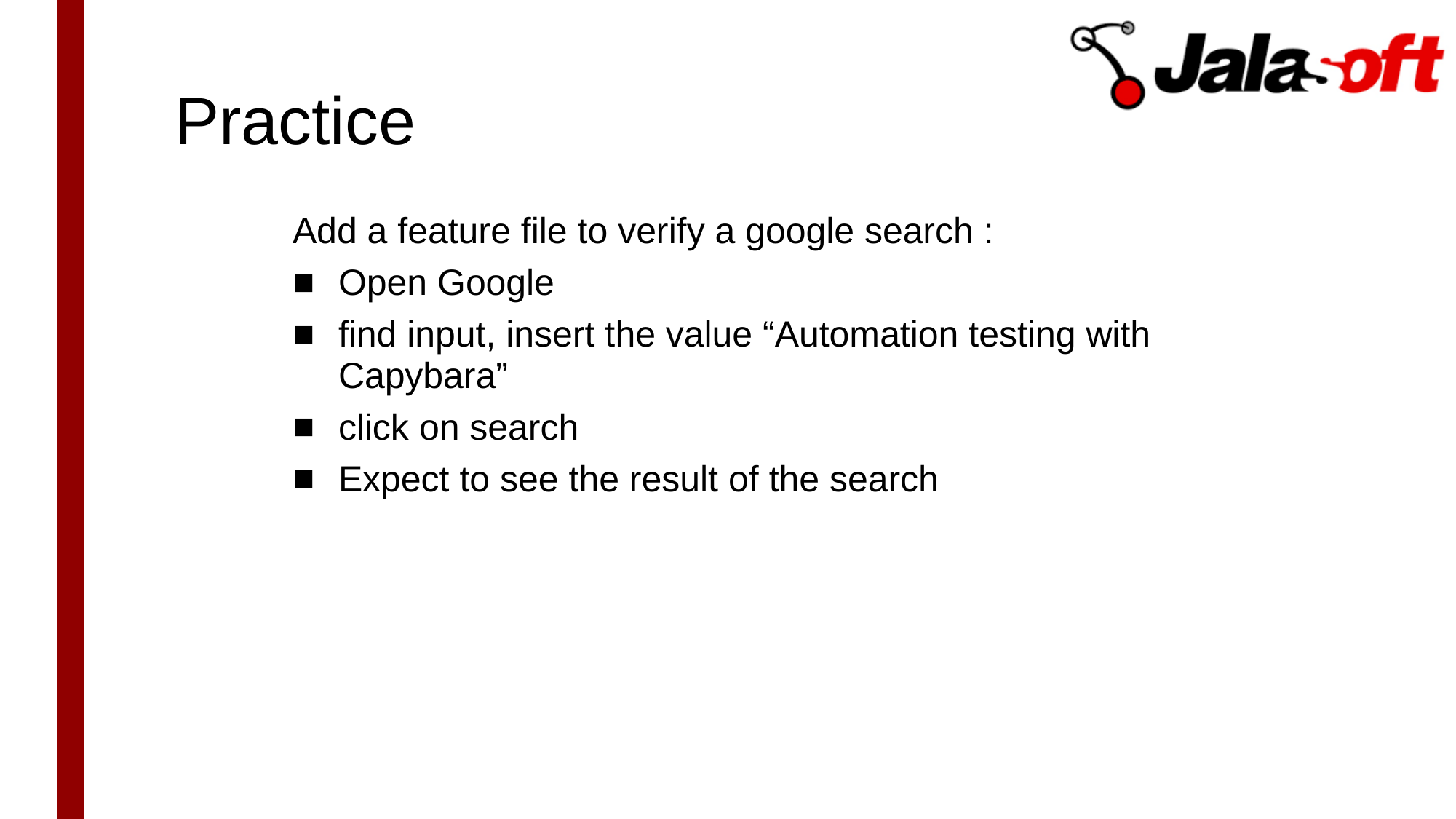

# Practice
Add a feature file to verify a google search :
Open Google
find input, insert the value “Automation testing with Capybara”
click on search
Expect to see the result of the search